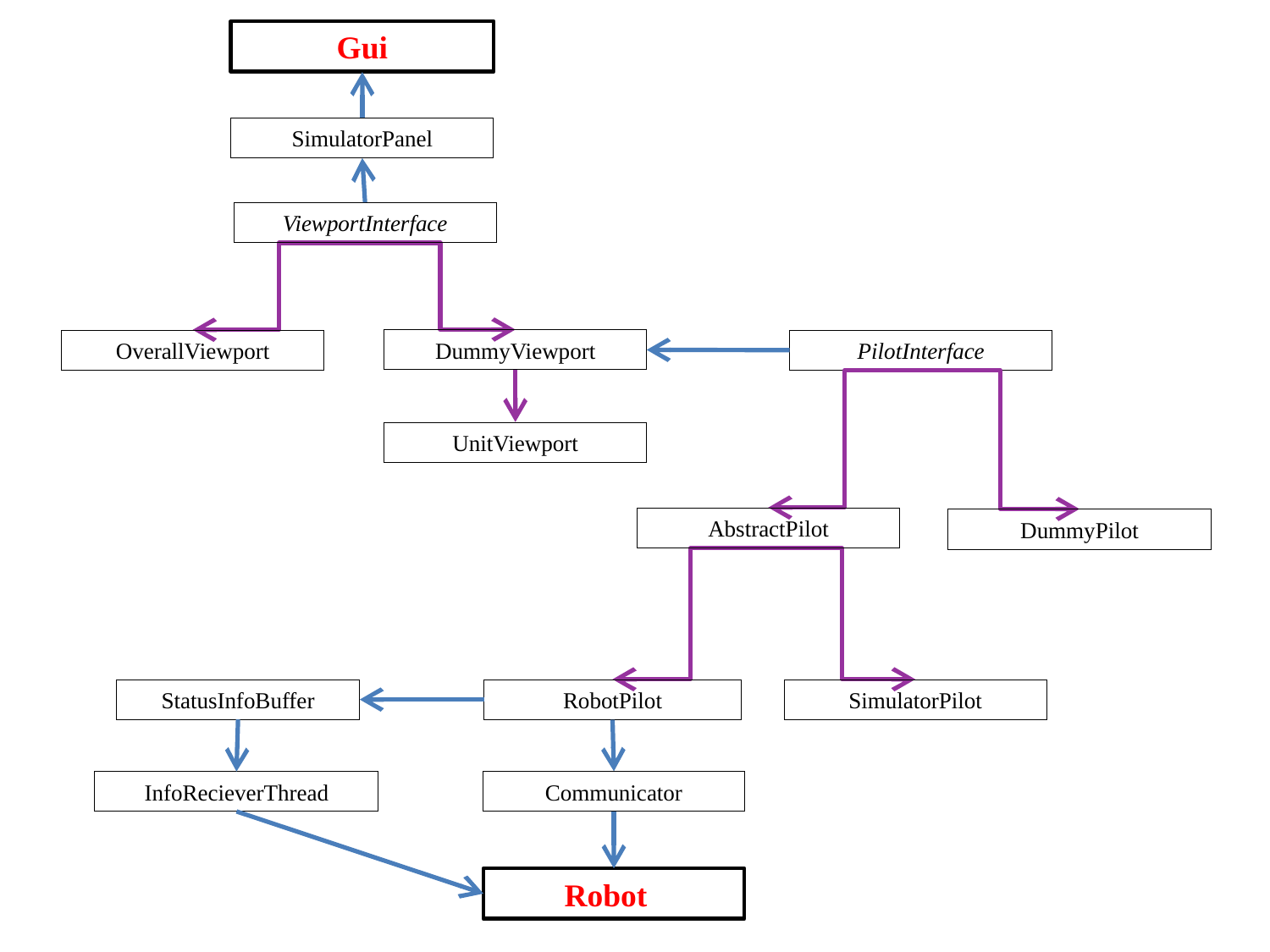

Gui
SimulatorPanel
ViewportInterface
DummyViewport
OverallViewport
PilotInterface
UnitViewport
AbstractPilot
DummyPilot
RobotPilot
SimulatorPilot
StatusInfoBuffer
InfoRecieverThread
Communicator
Robot